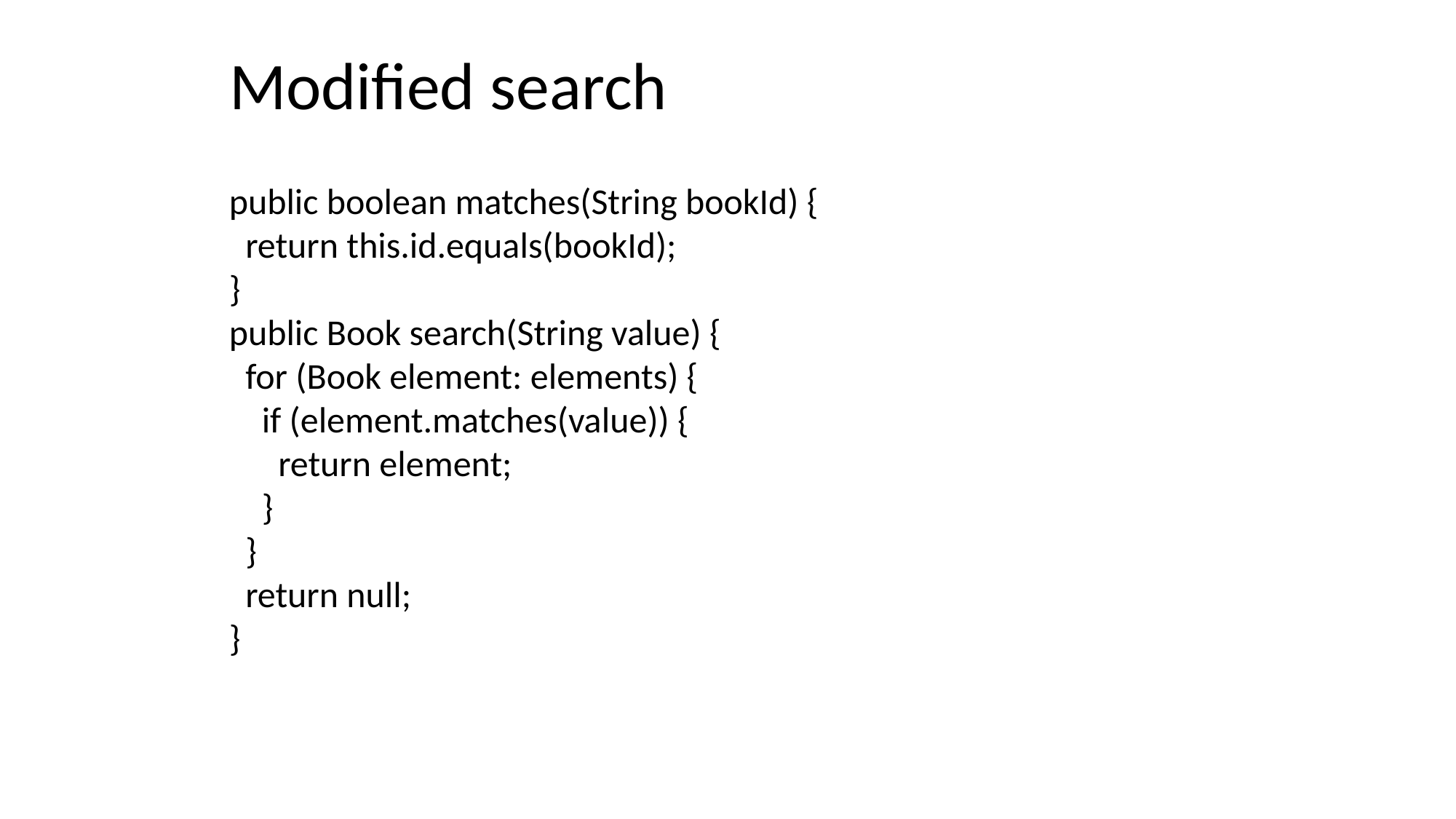

# Modified search

public boolean matches(String bookId) {
  return this.id.equals(bookId);
}
public Book search(String value) {
  for (Book element: elements) {
    if (element.matches(value)) {
      return element;
    }
  }
  return null;
}